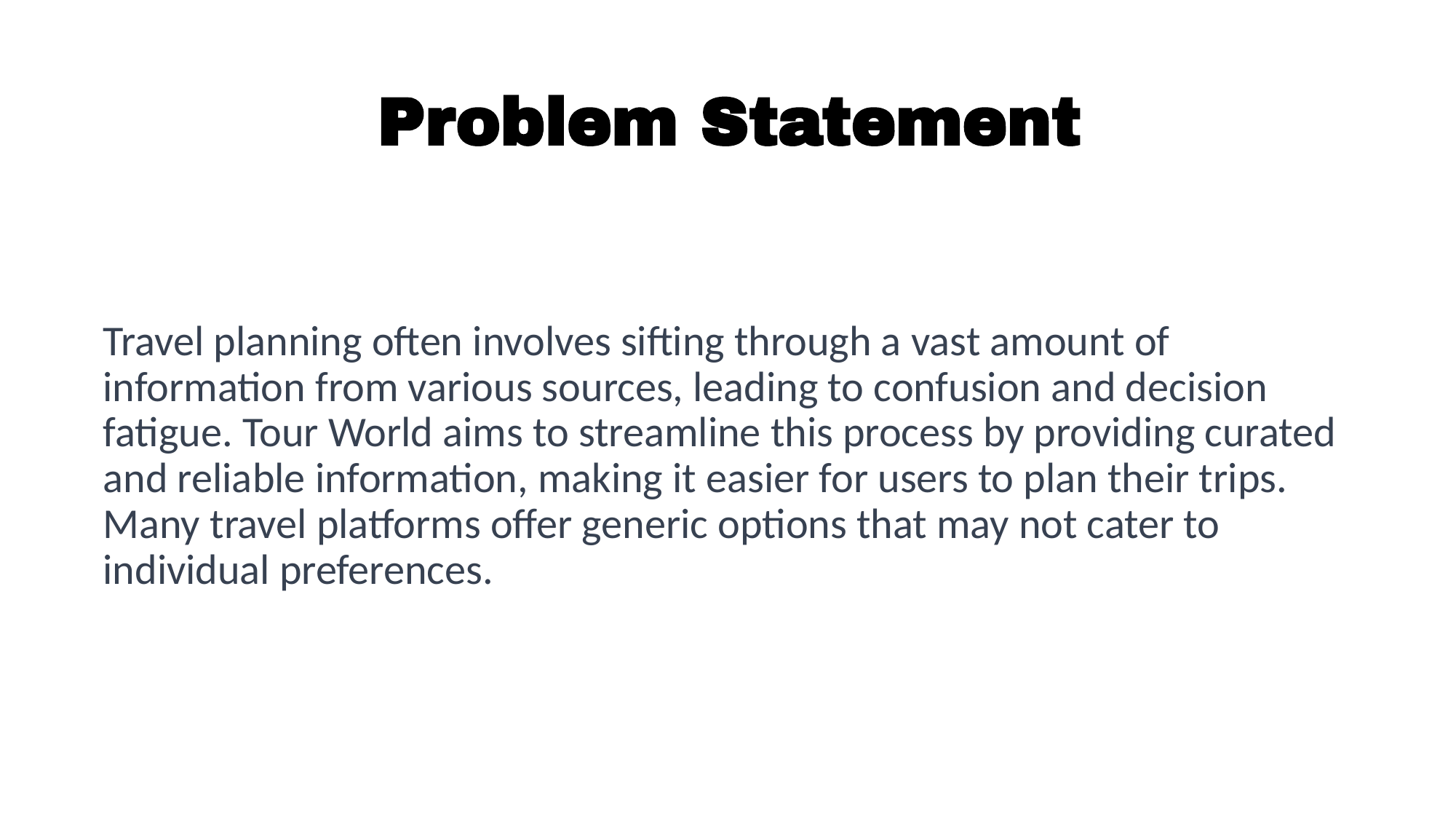

# Problem Statement
Travel planning often involves sifting through a vast amount of information from various sources, leading to confusion and decision fatigue. Tour World aims to streamline this process by providing curated and reliable information, making it easier for users to plan their trips. Many travel platforms offer generic options that may not cater to individual preferences.